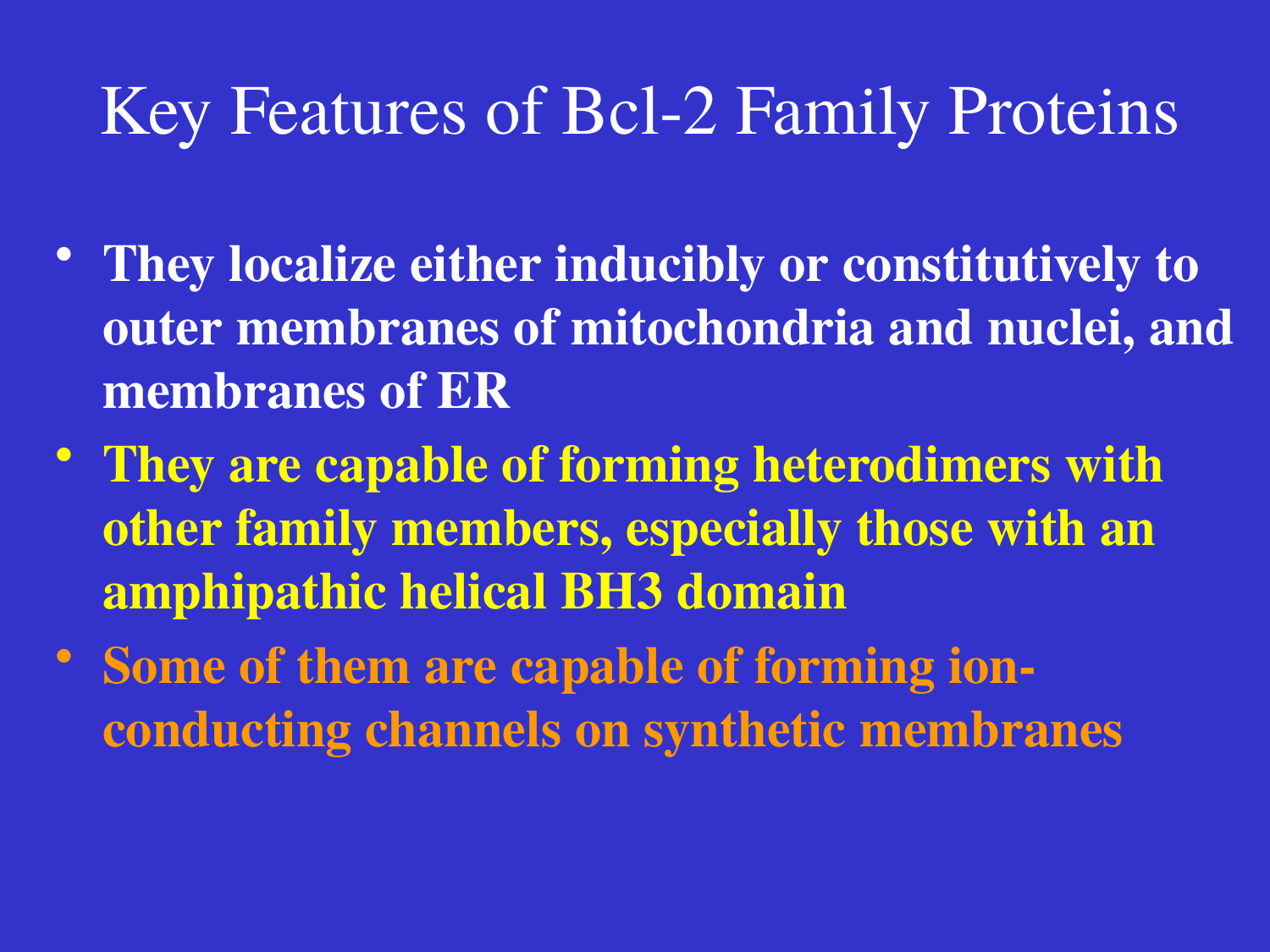

# Key Features of Bcl-2 Family Proteins
They localize either inducibly or constitutively to outer membranes of mitochondria and nuclei, and membranes of ER
They are capable of forming heterodimers with other family members, especially those with an amphipathic helical BH3 domain
Some of them are capable of forming ion-conducting channels on synthetic membranes